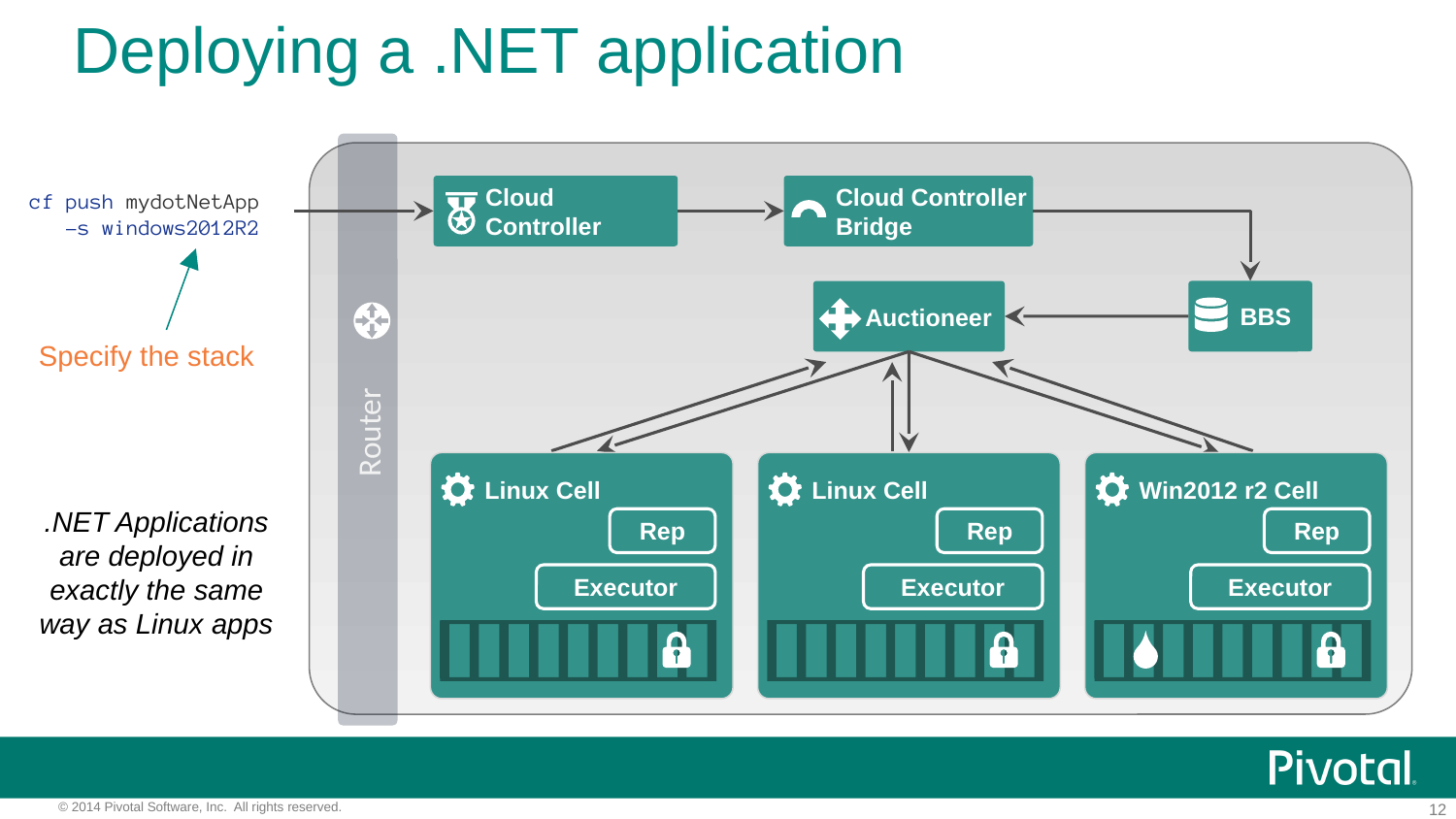

# Deploying a .NET application

cf push mydotNetApp
   -s windows2012R2
Cloud Controller

Cloud Controller Bridge

BBS

Auctioneer

Specify the stack

	          Router
Linux Cell

Rep

Executor

Linux Cell

Rep

Executor

Win2012 r2 Cell

Rep

Executor

.NET Applications are deployed in exactly the same way as Linux apps